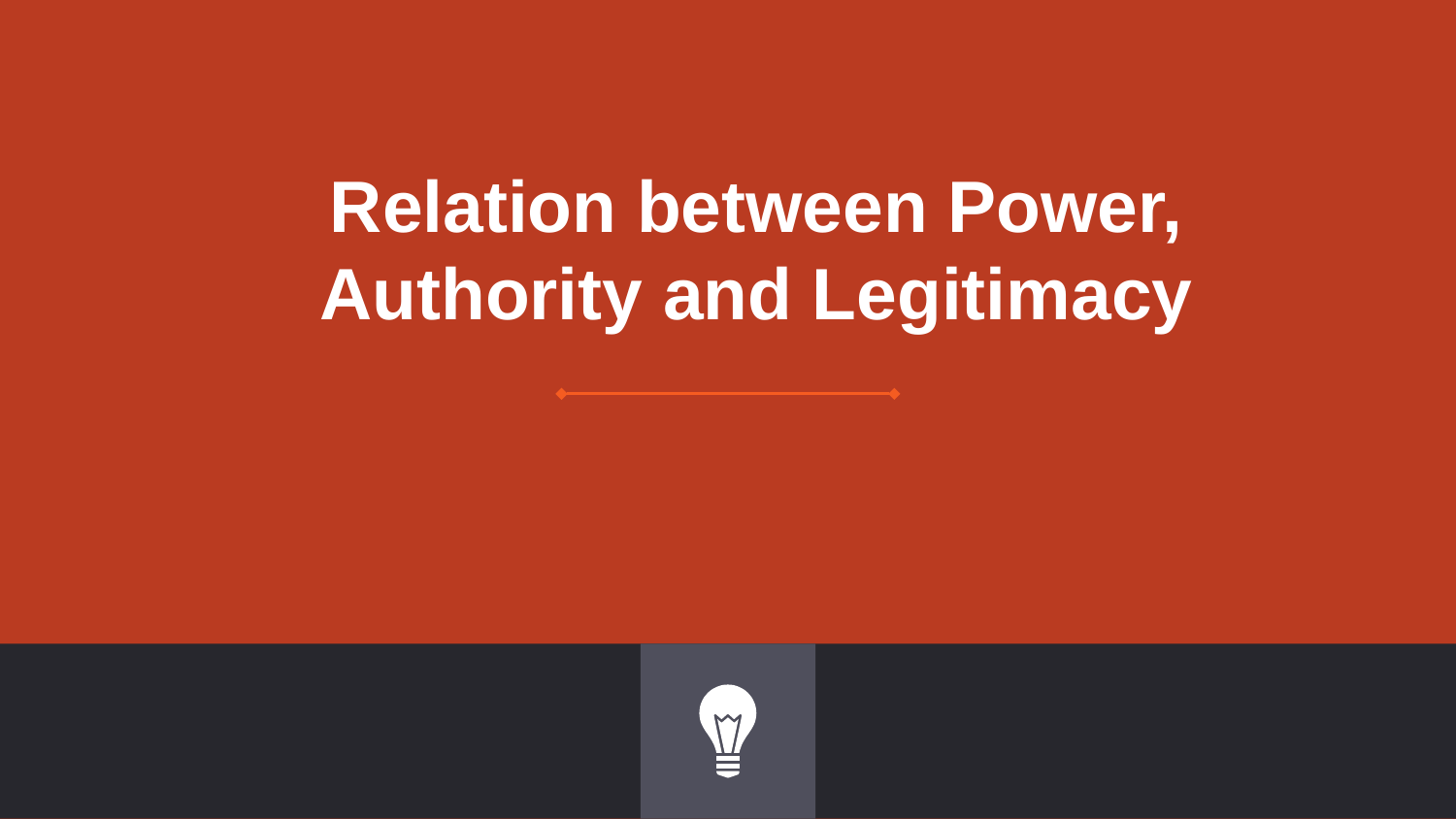

# Relation between Power, Authority and Legitimacy